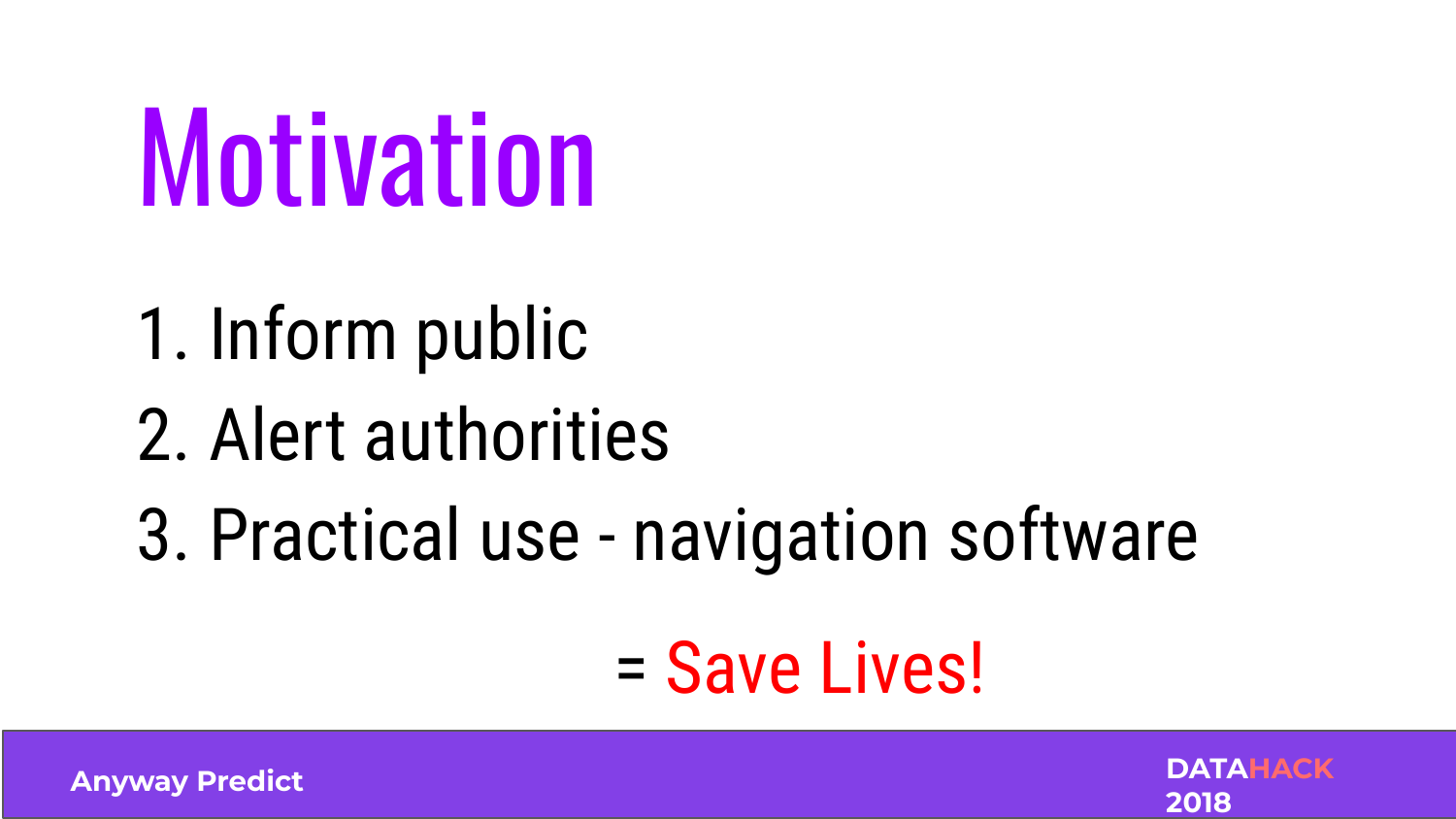

Motivation
Inform public
Alert authorities
Practical use - navigation software
= Save Lives!

DATAHACK 2018
Anyway Predict